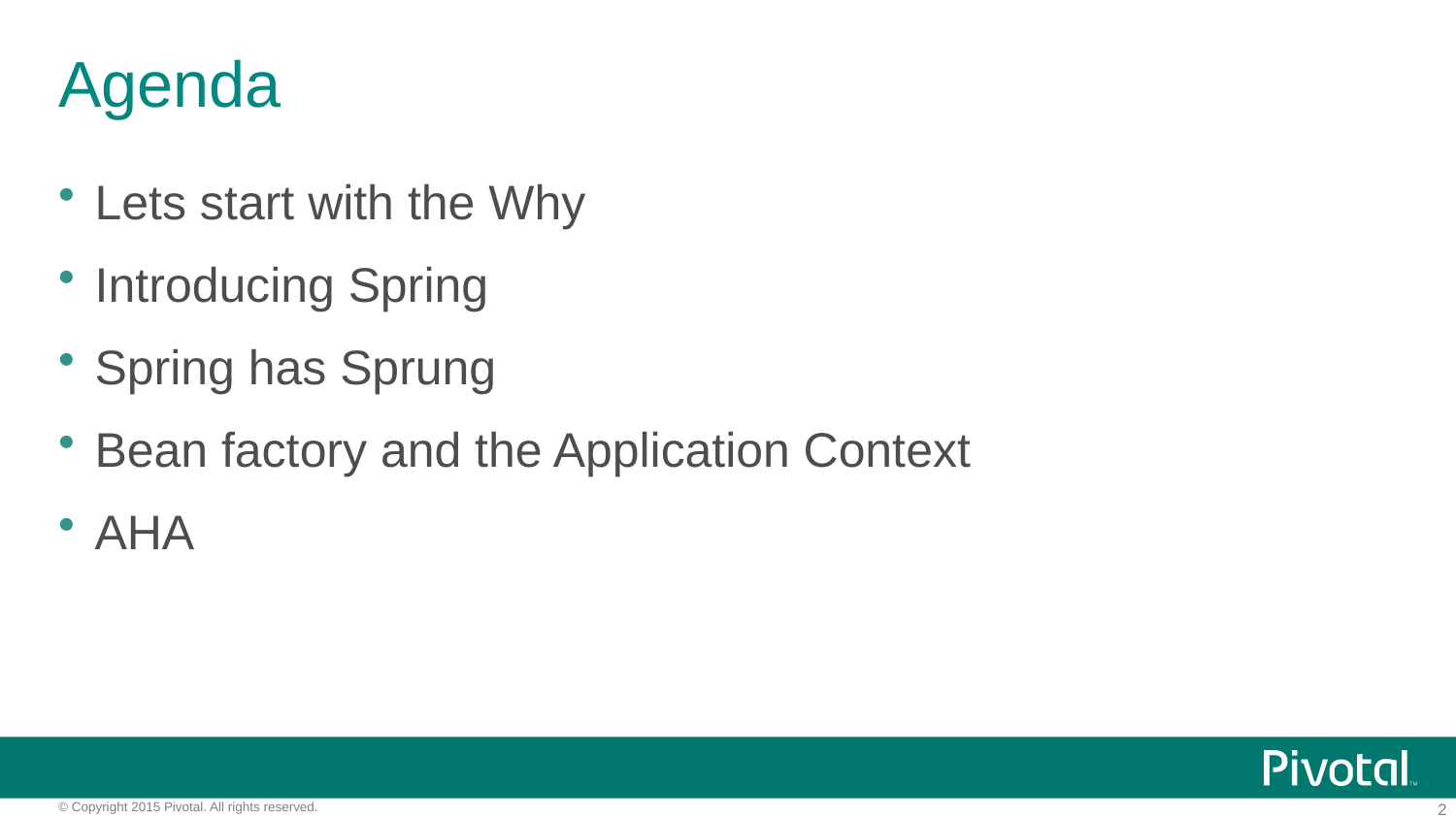

# Agenda
Lets start with the Why
Introducing Spring
Spring has Sprung
Bean factory and the Application Context
AHA